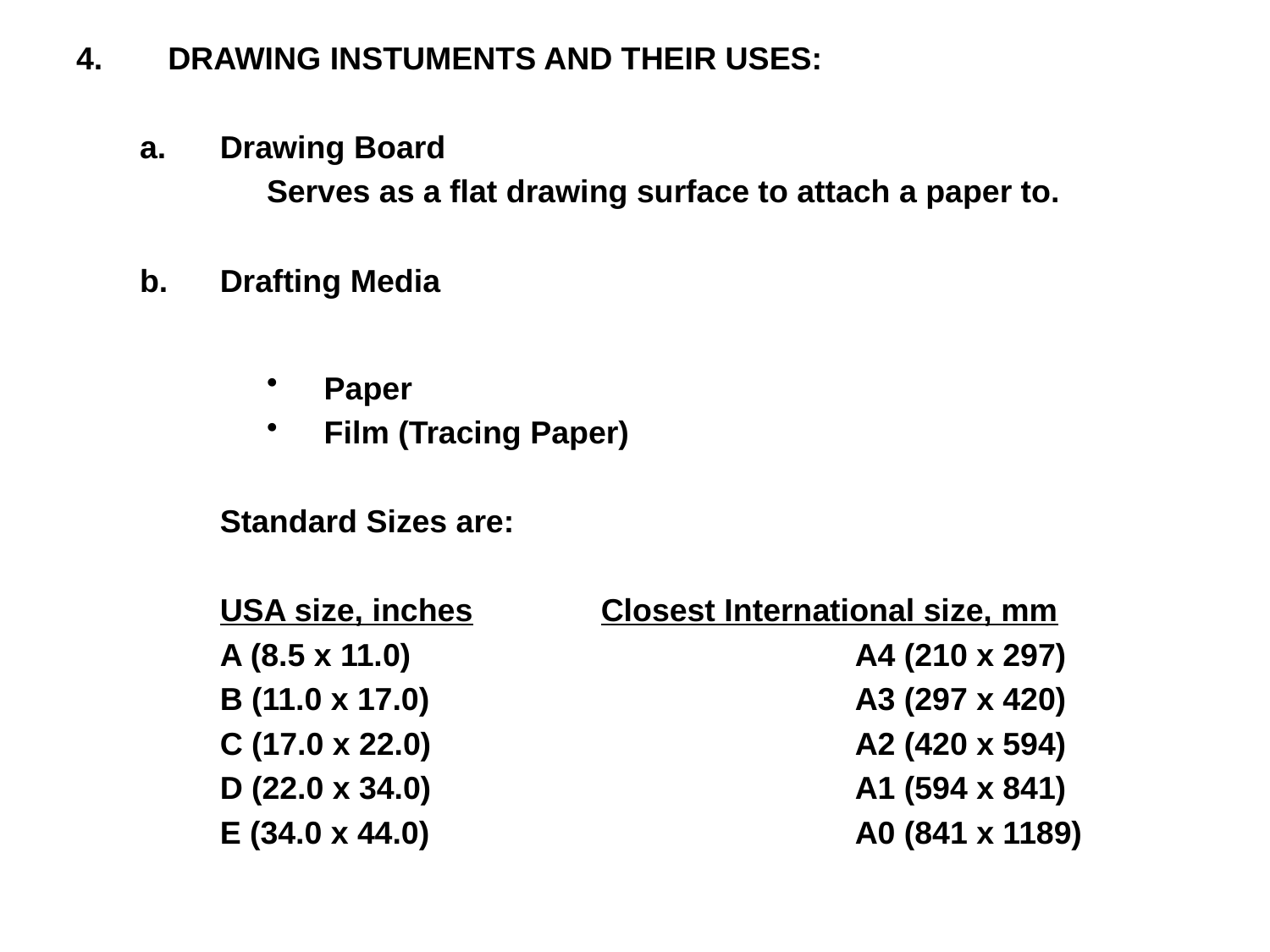

DRAWING INSTUMENTS AND THEIR USES:

Drawing Board
Serves as a flat drawing surface to attach a paper to.

Drafting Media

Paper
Film (Tracing Paper)

	Standard Sizes are:

	USA size, inches		Closest International size, mm
	A (8.5 x 11.0)				A4 (210 x 297)
	B (11.0 x 17.0)				A3 (297 x 420)
	C (17.0 x 22.0)				A2 (420 x 594)
	D (22.0 x 34.0)				A1 (594 x 841)
	E (34.0 x 44.0)				A0 (841 x 1189)